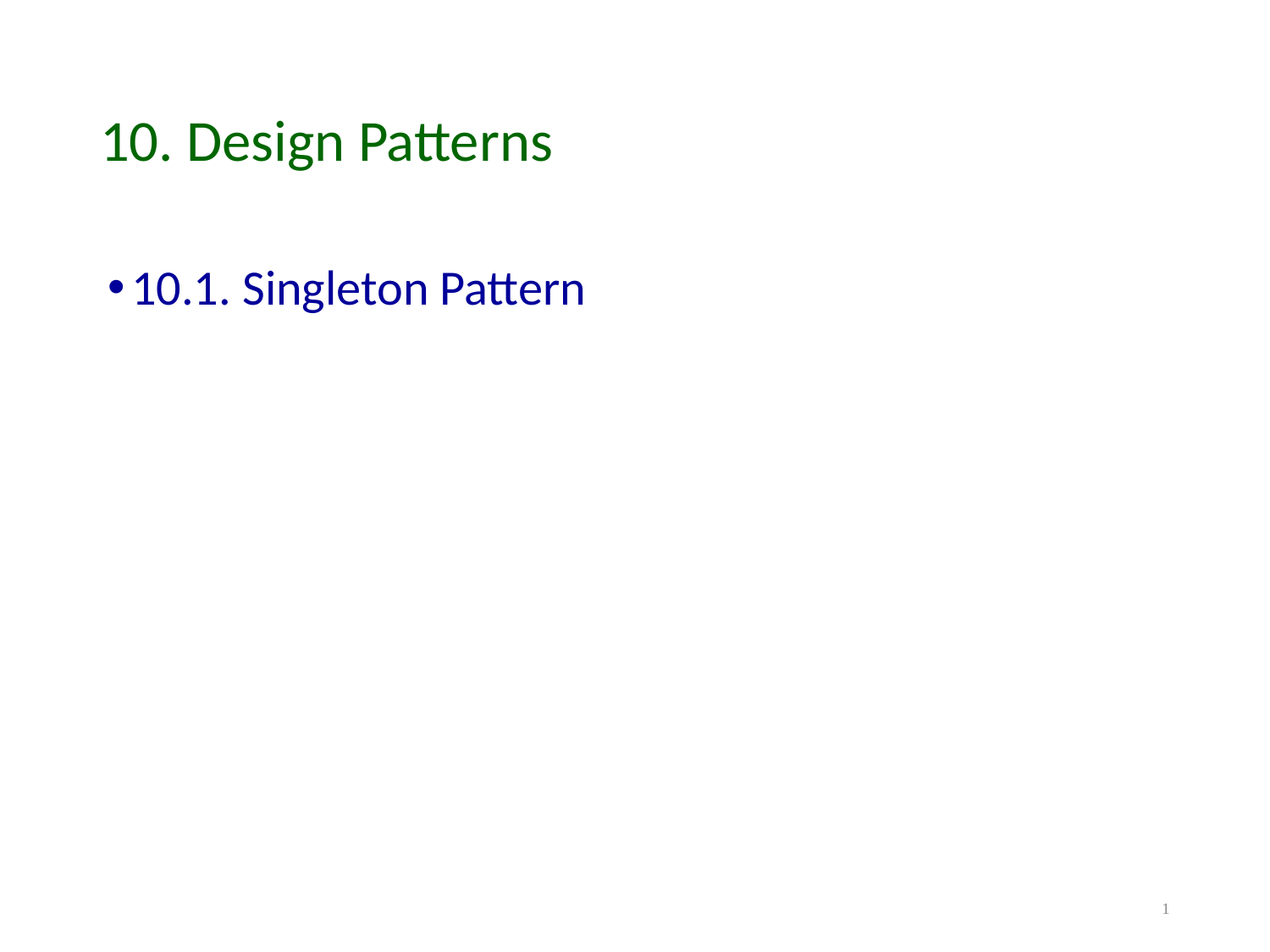

# 10. Design Patterns
10.1. Singleton Pattern

1